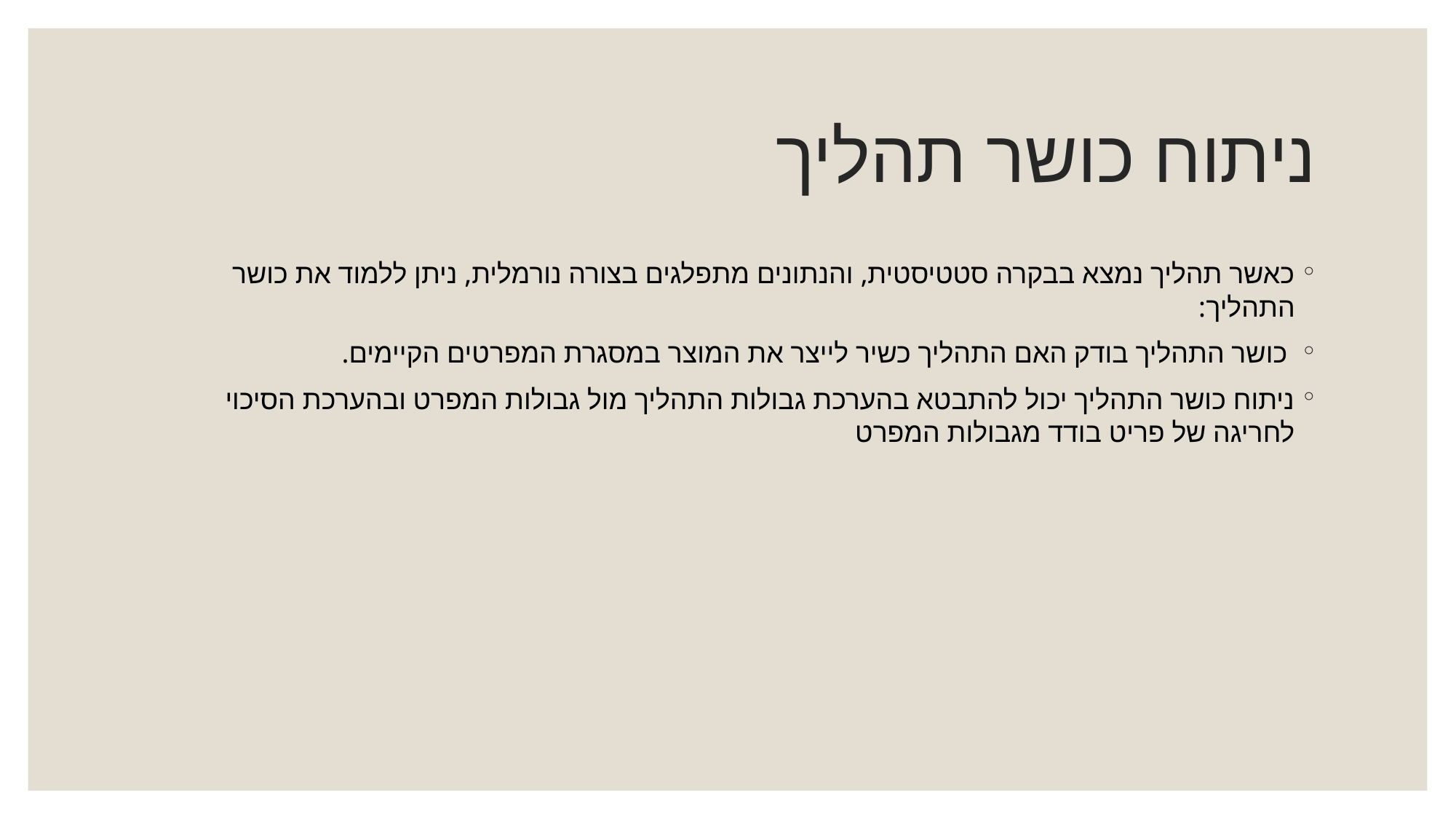

# ניתוח כושר תהליך
כאשר תהליך נמצא בבקרה סטטיסטית, והנתונים מתפלגים בצורה נורמלית, ניתן ללמוד את כושר התהליך:
 כושר התהליך בודק האם התהליך כשיר לייצר את המוצר במסגרת המפרטים הקיימים.
ניתוח כושר התהליך יכול להתבטא בהערכת גבולות התהליך מול גבולות המפרט ובהערכת הסיכוי לחריגה של פריט בודד מגבולות המפרט